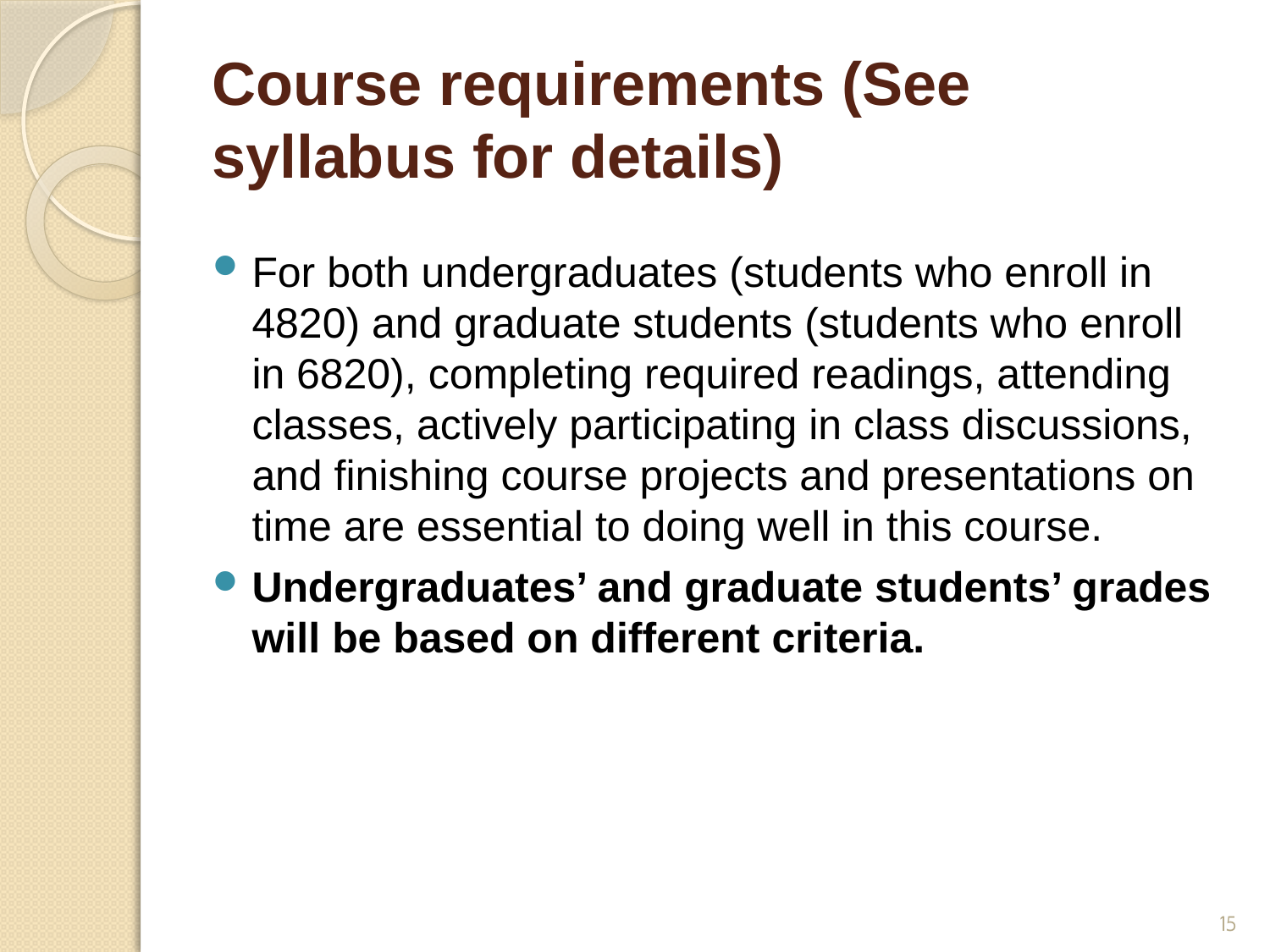

# Course requirements (See syllabus for details)
For both undergraduates (students who enroll in 4820) and graduate students (students who enroll in 6820), completing required readings, attending classes, actively participating in class discussions, and finishing course projects and presentations on time are essential to doing well in this course.
Undergraduates’ and graduate students’ grades will be based on different criteria.
15